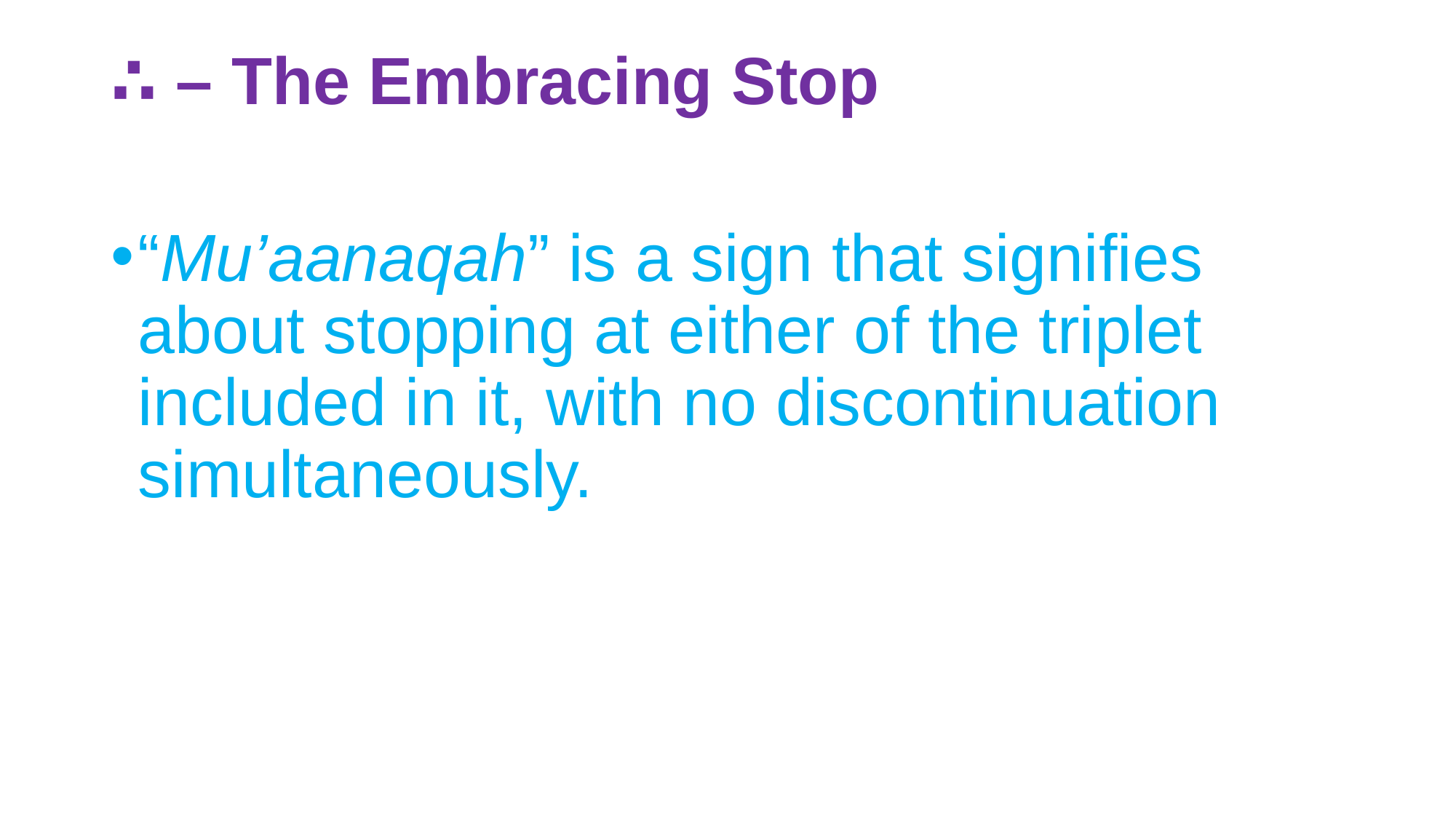

# ∴ – The Embracing Stop
“Mu’aanaqah” is a sign that signifies about stopping at either of the triplet included in it, with no discontinuation simultaneously.